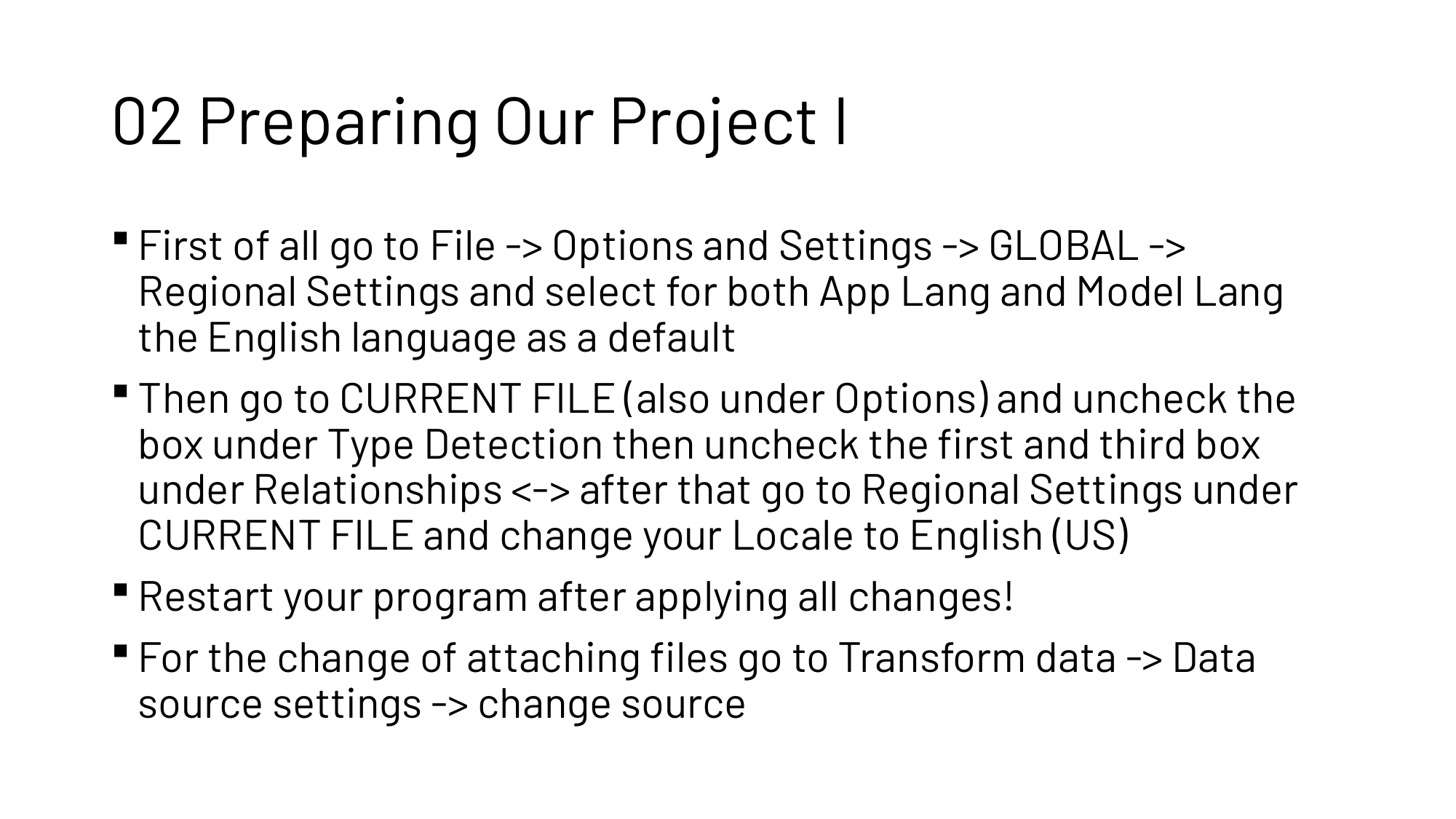

# 02 Preparing Our Project I
First of all go to File -> Options and Settings -> GLOBAL -> Regional Settings and select for both App Lang and Model Lang the English language as a default
Then go to CURRENT FILE (also under Options) and uncheck the box under Type Detection then uncheck the first and third box under Relationships <-> after that go to Regional Settings under CURRENT FILE and change your Locale to English (US)
Restart your program after applying all changes!
For the change of attaching files go to Transform data -> Data source settings -> change source